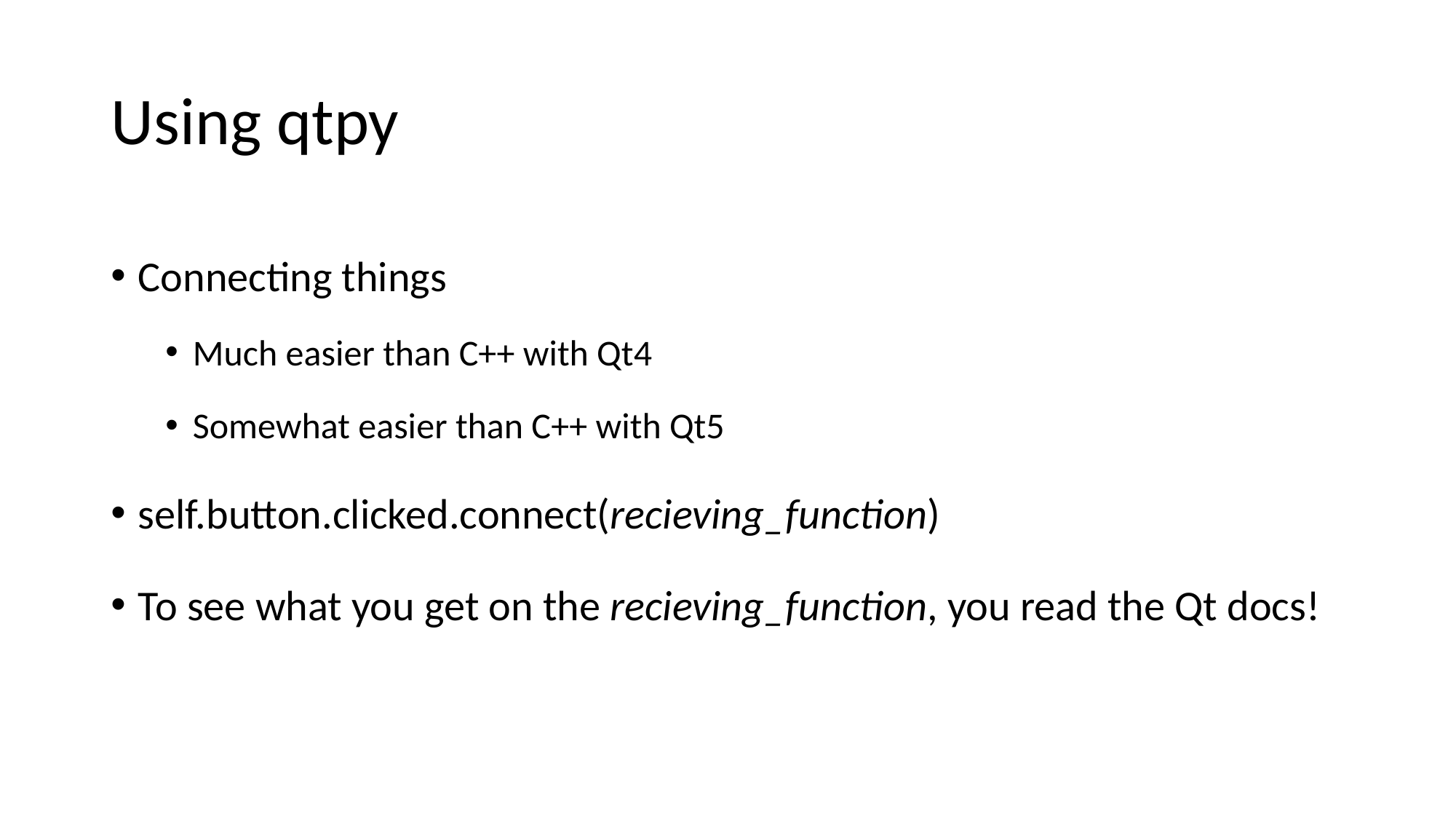

# Using qtpy
Connecting things
Much easier than C++ with Qt4
Somewhat easier than C++ with Qt5
self.button.clicked.connect(recieving_function)
To see what you get on the recieving_function, you read the Qt docs!